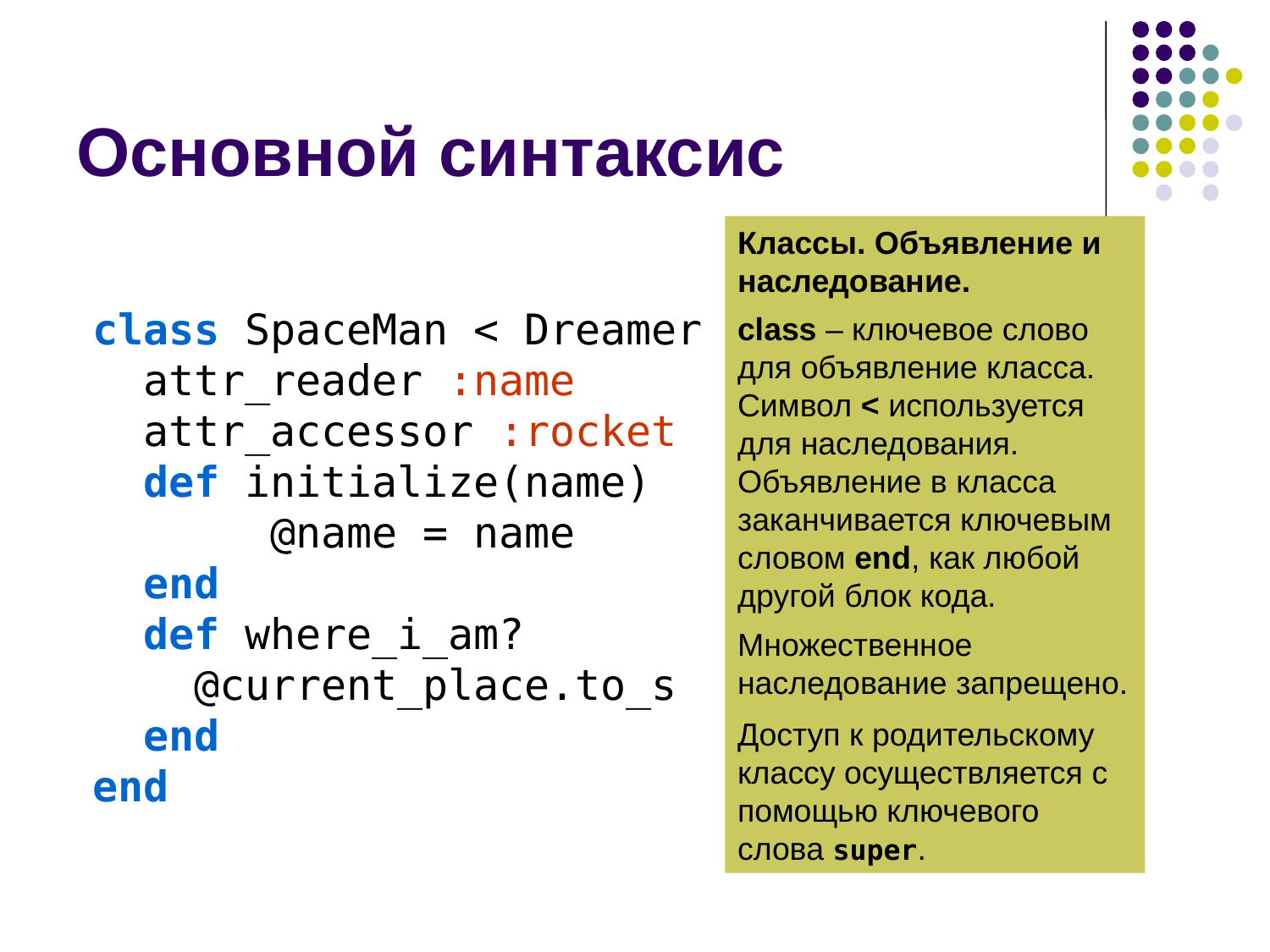

# Основной синтаксис
Классы. Объявление и наследование.
class – ключевое слово для объявление класса. Символ < используется для наследования. Объявление в класса заканчивается ключевым словом end, как любой другой блок кода.
Множественное наследование запрещено.
Доступ к родительскому классу осуществляется с помощью ключевого слова super.
class SpaceMan < Dreamer
  attr_reader :name
  attr_accessor :rocket
  def initialize(name)
	  @name = name
  end
  def where_i_am?
    @current_place.to_s
  end
end